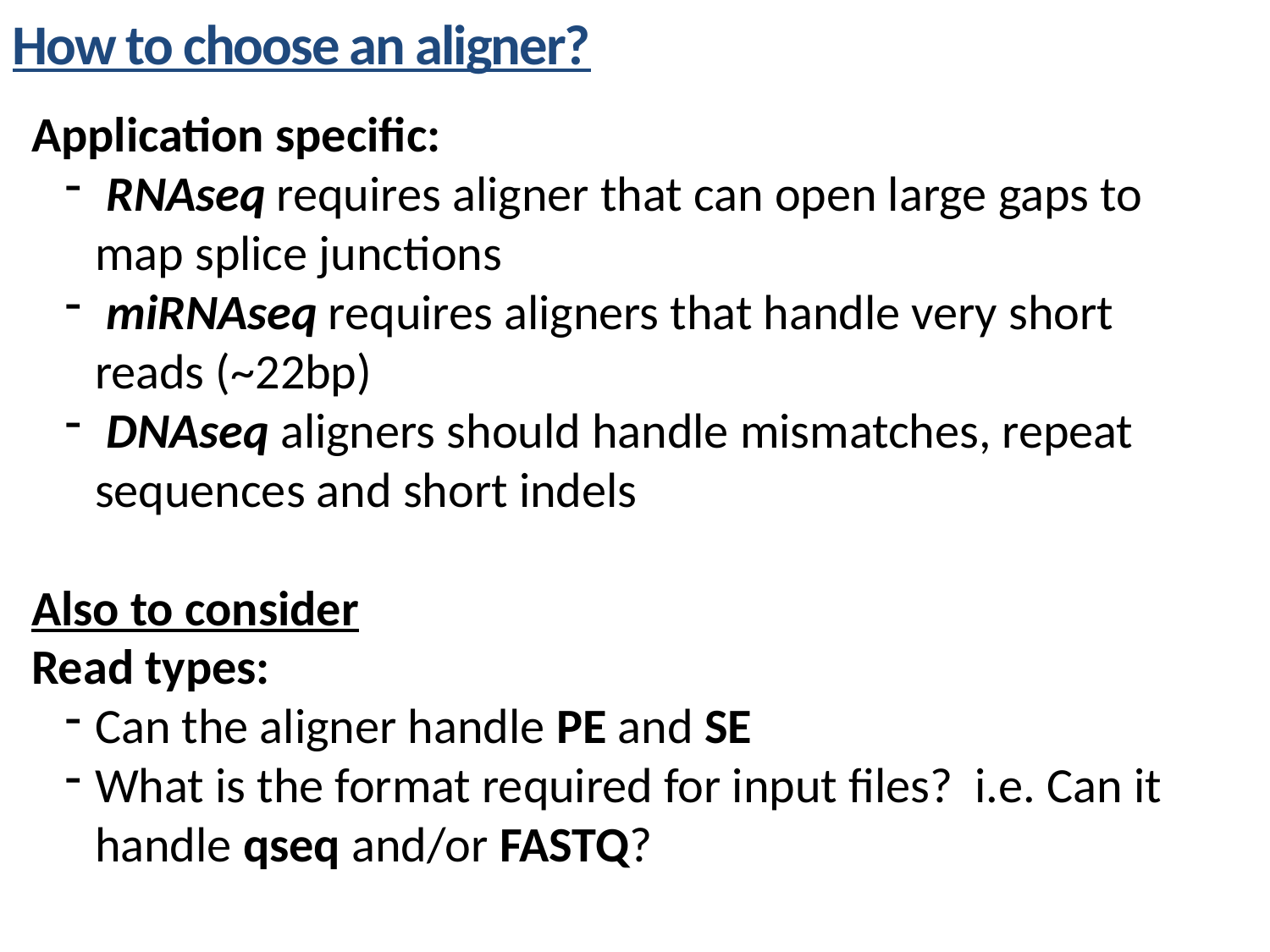

How to choose an aligner?
Application specific:
 RNAseq requires aligner that can open large gaps to map splice junctions
 miRNAseq requires aligners that handle very short reads (~22bp)
 DNAseq aligners should handle mismatches, repeat sequences and short indels

Also to consider
Read types:
Can the aligner handle PE and SE
What is the format required for input files?  i.e. Can it handle qseq and/or FASTQ?